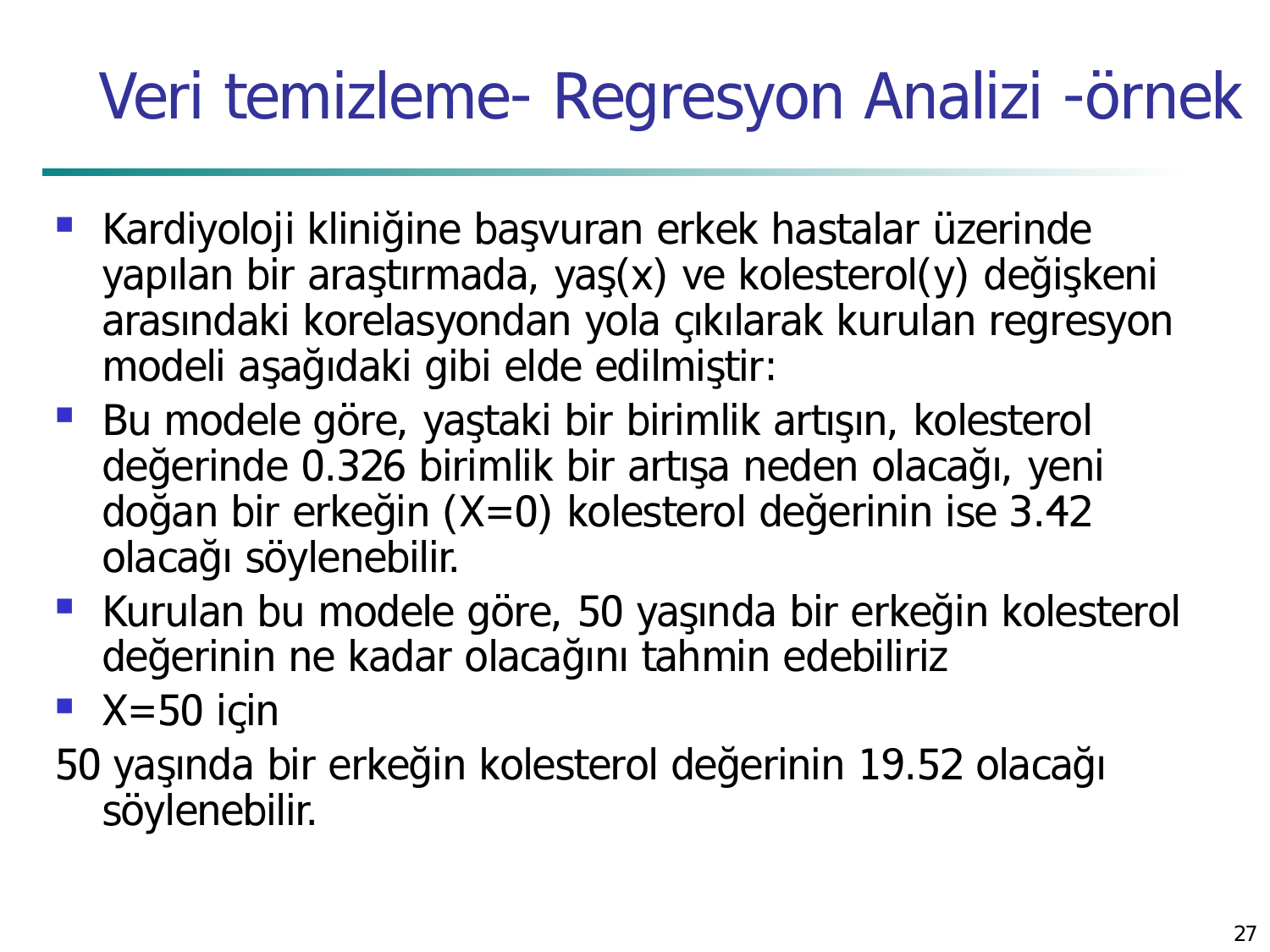

# Veri temizleme- Regresyon Analizi -örnek
Kardiyoloji kliniğine başvuran erkek hastalar üzerinde yapılan bir araştırmada, yaş(x) ve kolesterol(y) değişkeni arasındaki korelasyondan yola çıkılarak kurulan regresyon modeli aşağıdaki gibi elde edilmiştir:
Bu modele göre, yaştaki bir birimlik artışın, kolesterol değerinde 0.326 birimlik bir artışa neden olacağı, yeni doğan bir erkeğin (X=0) kolesterol değerinin ise 3.42 olacağı söylenebilir.
Kurulan bu modele göre, 50 yaşında bir erkeğin kolesterol değerinin ne kadar olacağını tahmin edebiliriz
X=50 için
50 yaşında bir erkeğin kolesterol değerinin 19.52 olacağı söylenebilir.
27